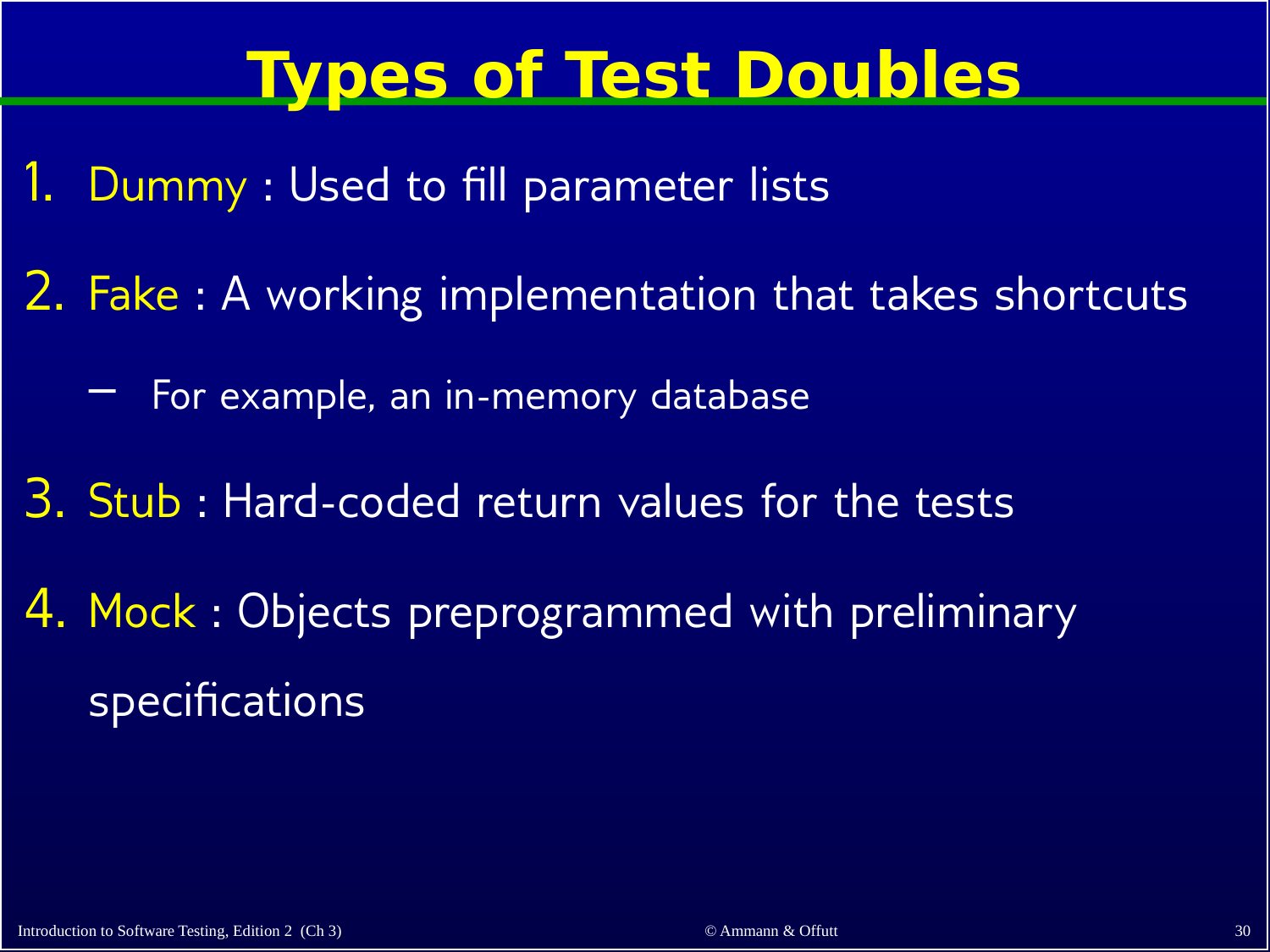

# Types of Test Doubles
Dummy : Used to fill parameter lists
Fake : A working implementation that takes shortcuts
For example, an in-memory database
Stub : Hard-coded return values for the tests
Mock : Objects preprogrammed with preliminary specifications
30
© Ammann & Offutt
Introduction to Software Testing, Edition 2  (Ch 3)